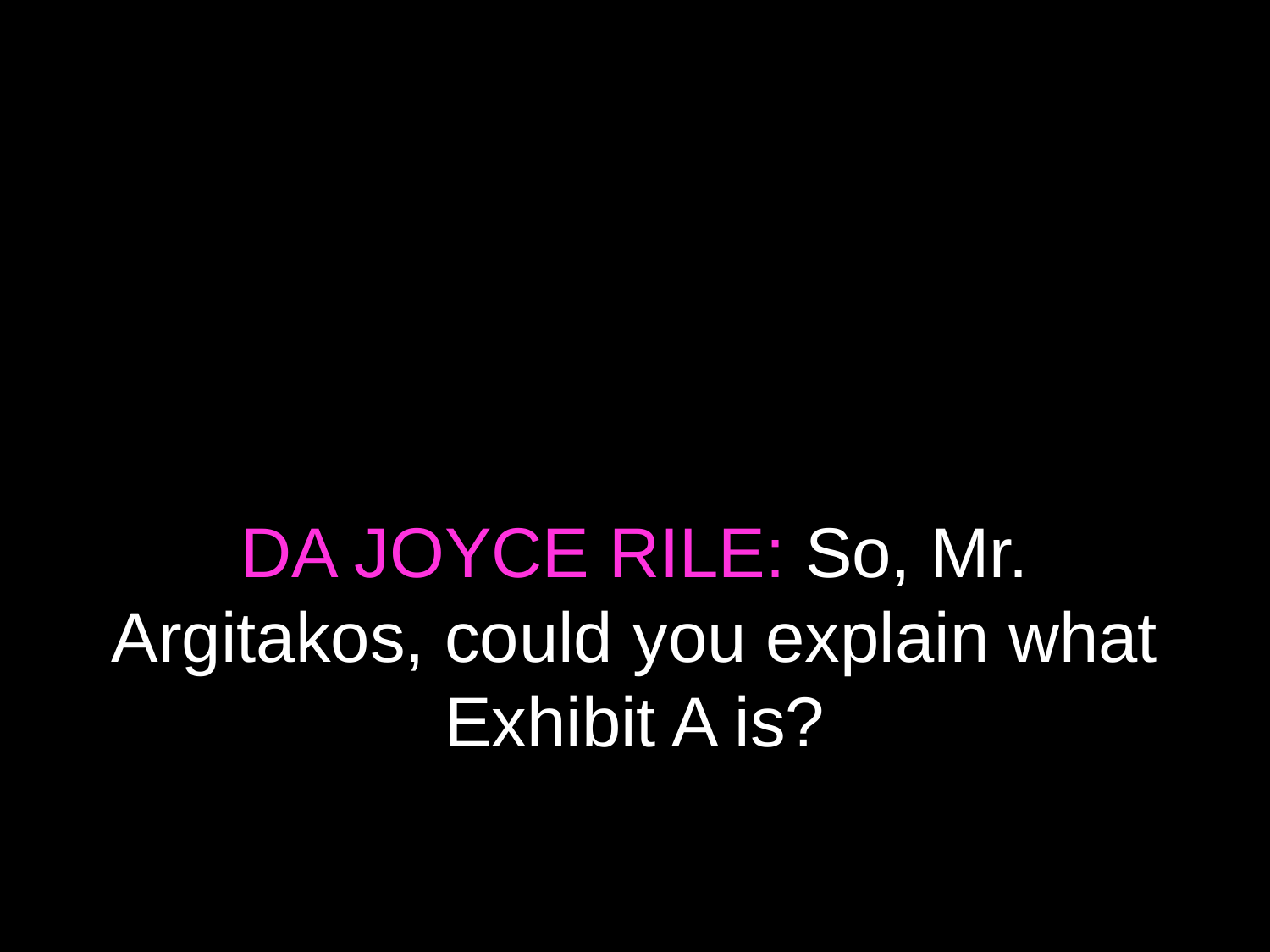

# DA JOYCE RILE: So, Mr. Argitakos, could you explain what Exhibit A is?